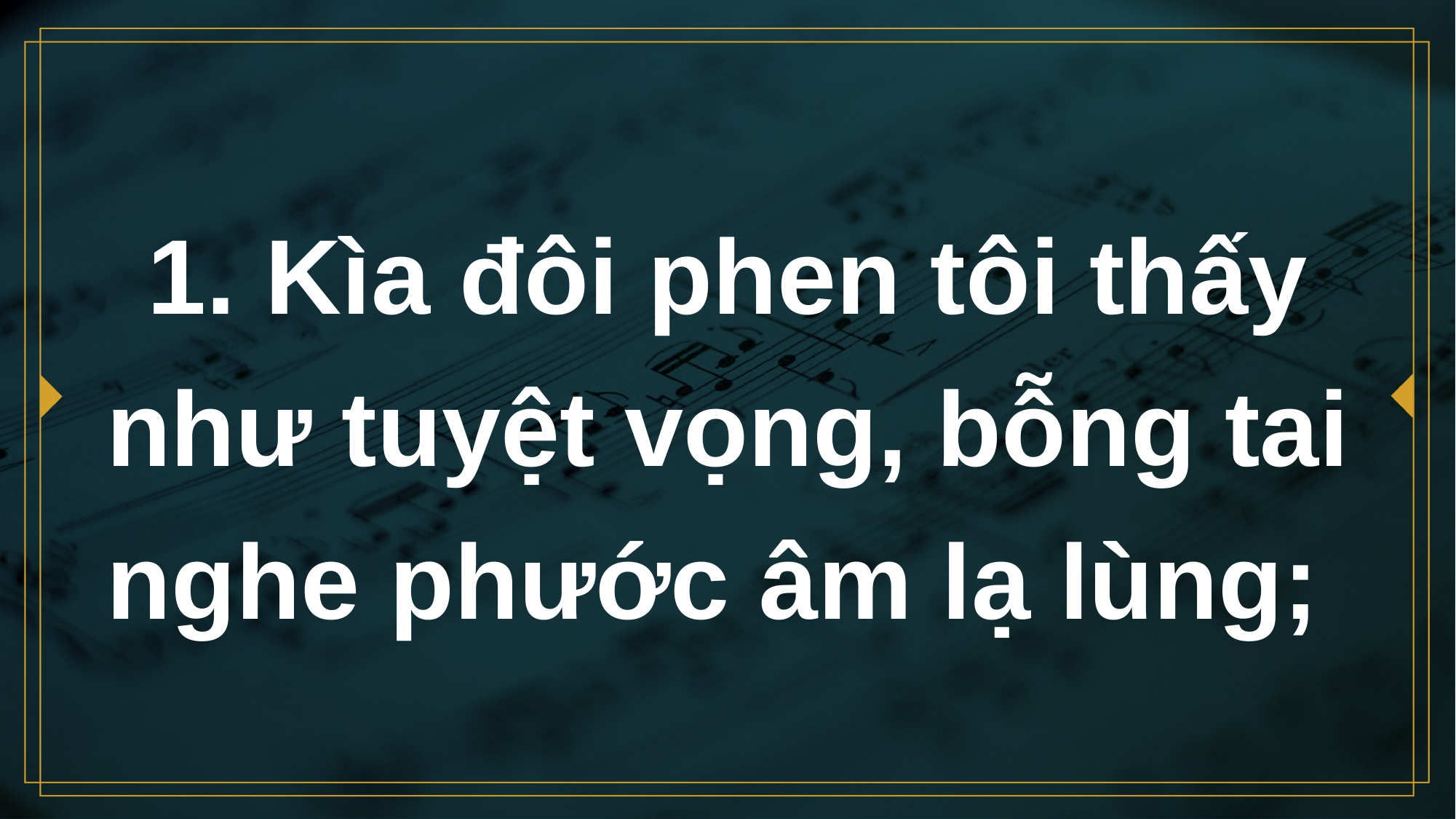

# 1. Kìa đôi phen tôi thấy như tuyệt vọng, bỗng tai nghe phước âm lạ lùng;